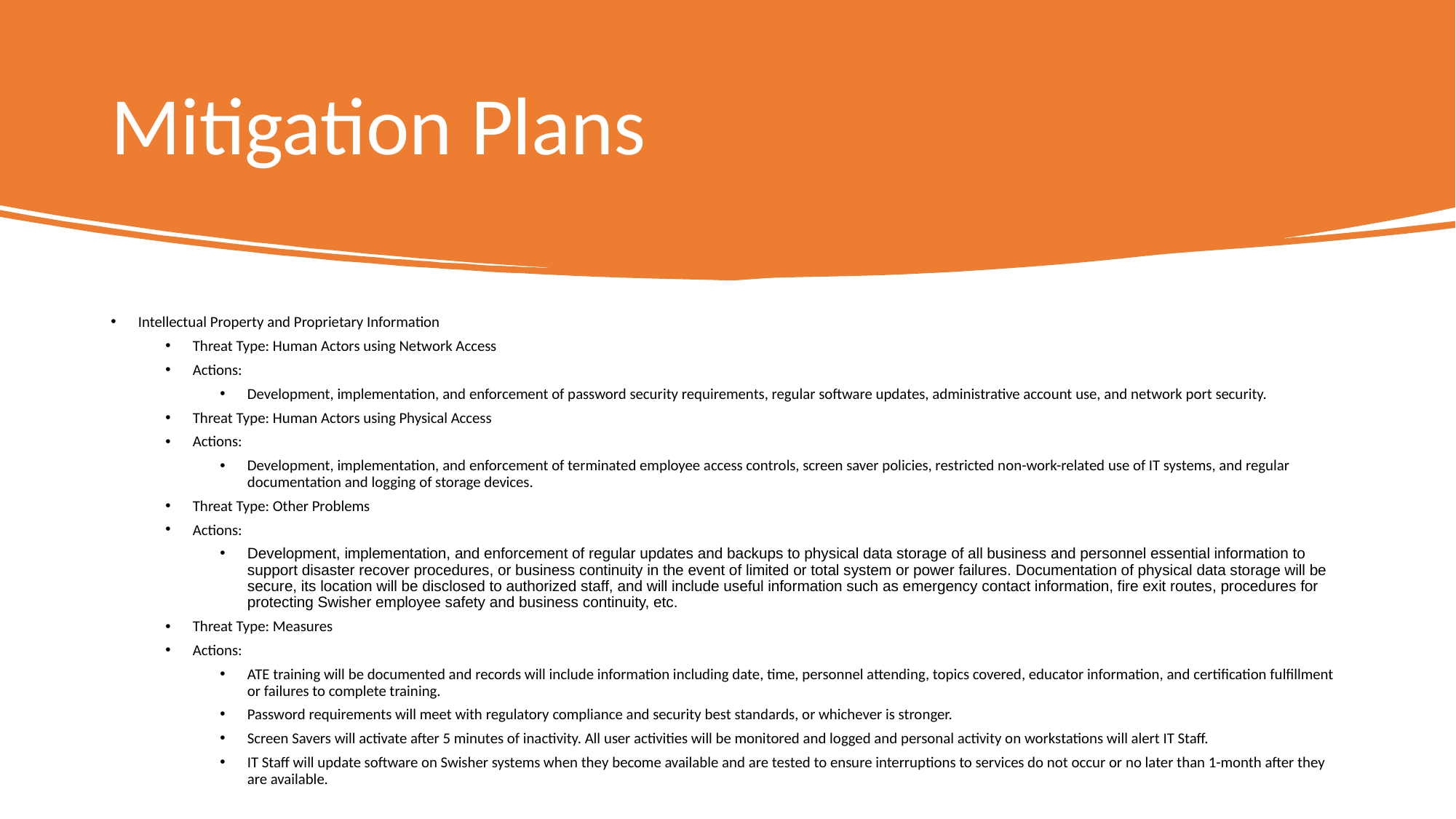

# Mitigation Plans
Intellectual Property and Proprietary Information
Threat Type: Human Actors using Network Access
Actions:
Development, implementation, and enforcement of password security requirements, regular software updates, administrative account use, and network port security.
Threat Type: Human Actors using Physical Access
Actions:
Development, implementation, and enforcement of terminated employee access controls, screen saver policies, restricted non-work-related use of IT systems, and regular documentation and logging of storage devices.
Threat Type: Other Problems
Actions:
Development, implementation, and enforcement of regular updates and backups to physical data storage of all business and personnel essential information to support disaster recover procedures, or business continuity in the event of limited or total system or power failures. Documentation of physical data storage will be secure, its location will be disclosed to authorized staff, and will include useful information such as emergency contact information, fire exit routes, procedures for protecting Swisher employee safety and business continuity, etc.
Threat Type: Measures
Actions:
ATE training will be documented and records will include information including date, time, personnel attending, topics covered, educator information, and certification fulfillment or failures to complete training.
Password requirements will meet with regulatory compliance and security best standards, or whichever is stronger.
Screen Savers will activate after 5 minutes of inactivity. All user activities will be monitored and logged and personal activity on workstations will alert IT Staff.
IT Staff will update software on Swisher systems when they become available and are tested to ensure interruptions to services do not occur or no later than 1-month after they are available.